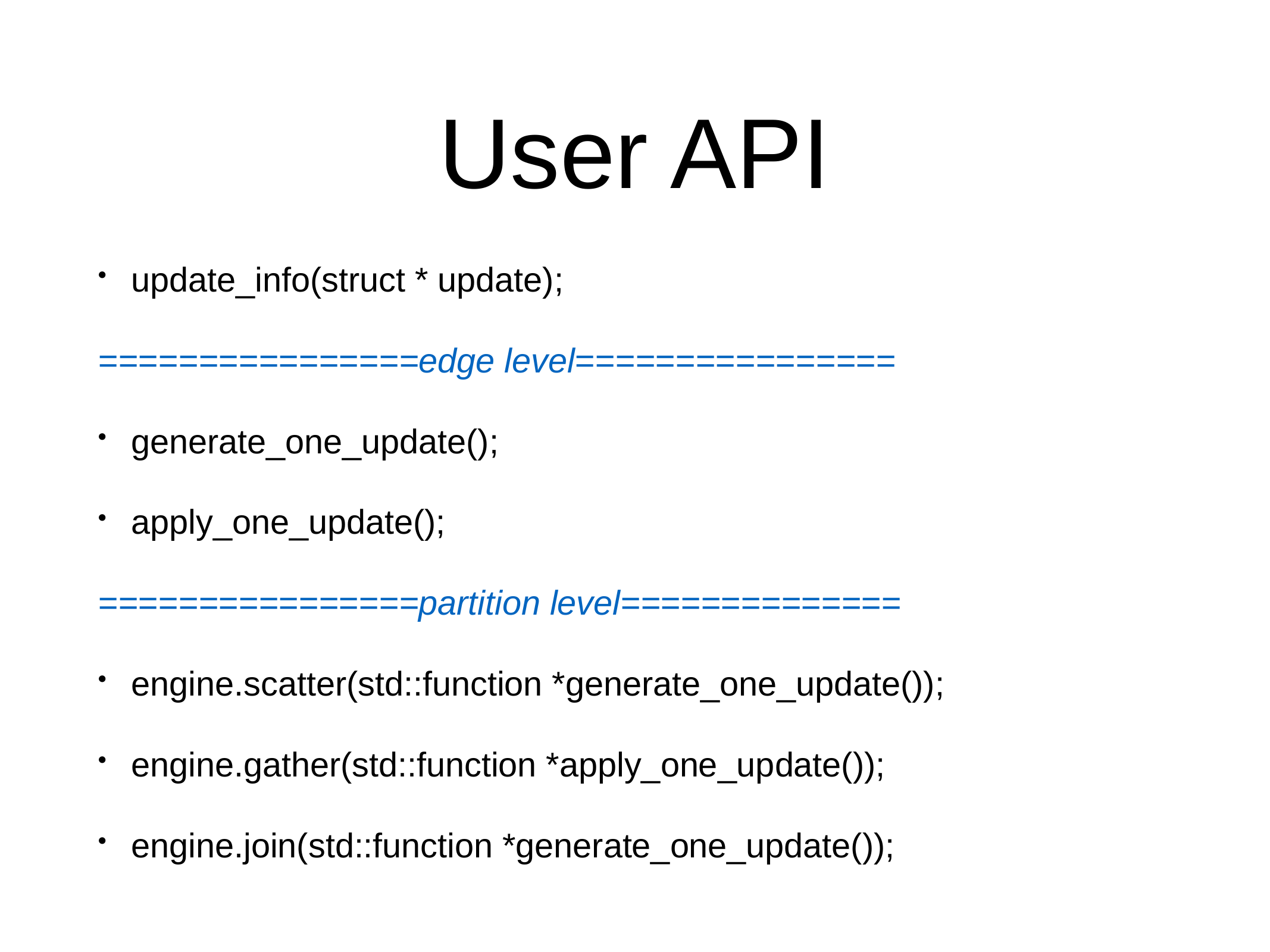

# User API
update_info(struct * update);
================edge level================
generate_one_update();
apply_one_update();
================partition level==============
engine.scatter(std::function *generate_one_update());
engine.gather(std::function *apply_one_update());
engine.join(std::function *generate_one_update());